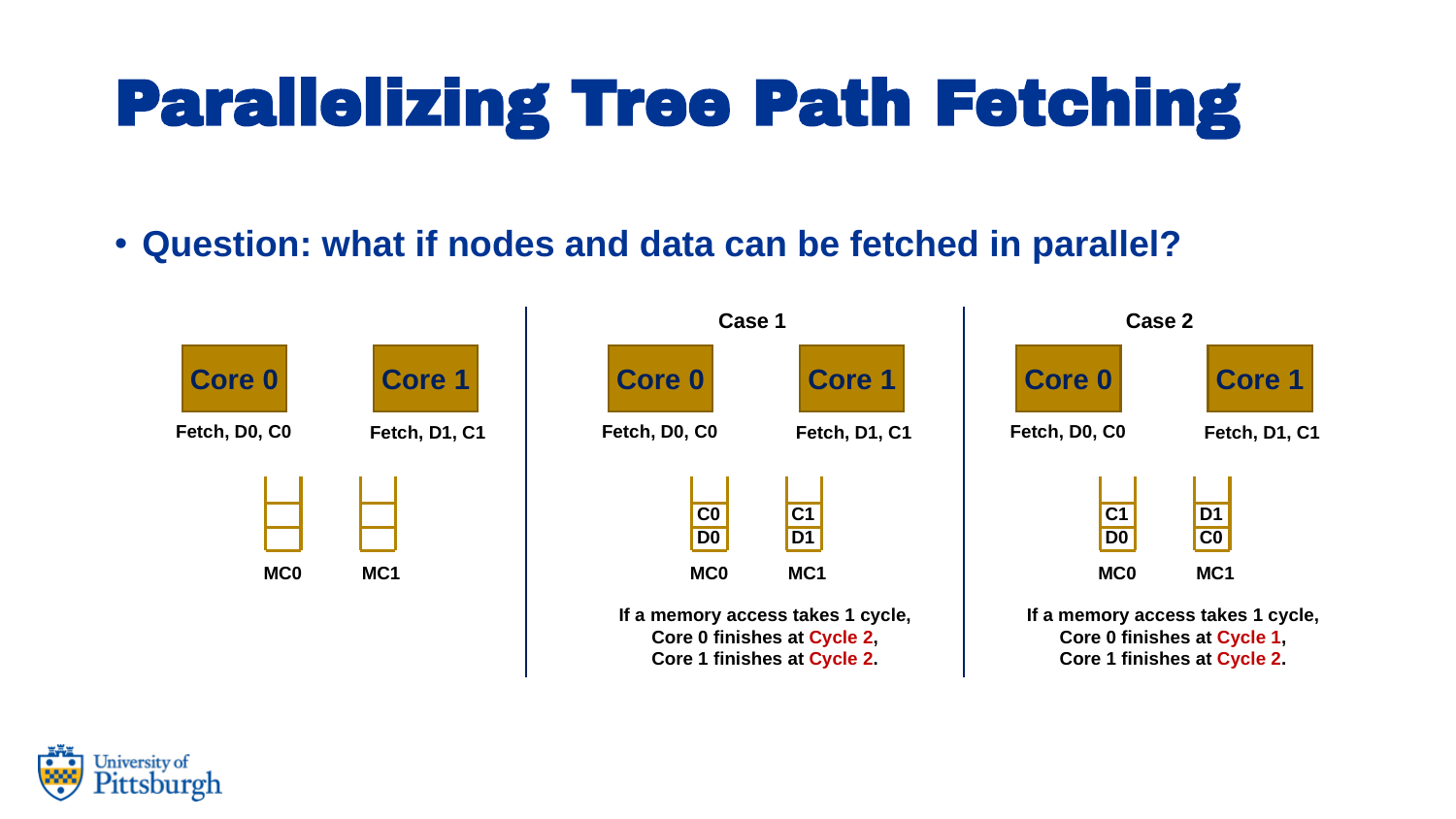

# Parallelizing Tree Path Fetching
Question: what if nodes and data can be fetched in parallel?
Case 2
Case 1
Core 0
Core 1
Core 0
Core 1
Core 0
Core 1
Fetch, D0, C0
Fetch, D0, C0
Fetch, D0, C0
Fetch, D1, C1
Fetch, D1, C1
Fetch, D1, C1
C0
C1
C1
D1
D0
D1
D0
C0
MC0
MC0
MC0
MC1
MC1
MC1
If a memory access takes 1 cycle,
Core 0 finishes at Cycle 2,
Core 1 finishes at Cycle 2.
If a memory access takes 1 cycle,
Core 0 finishes at Cycle 1,
Core 1 finishes at Cycle 2.